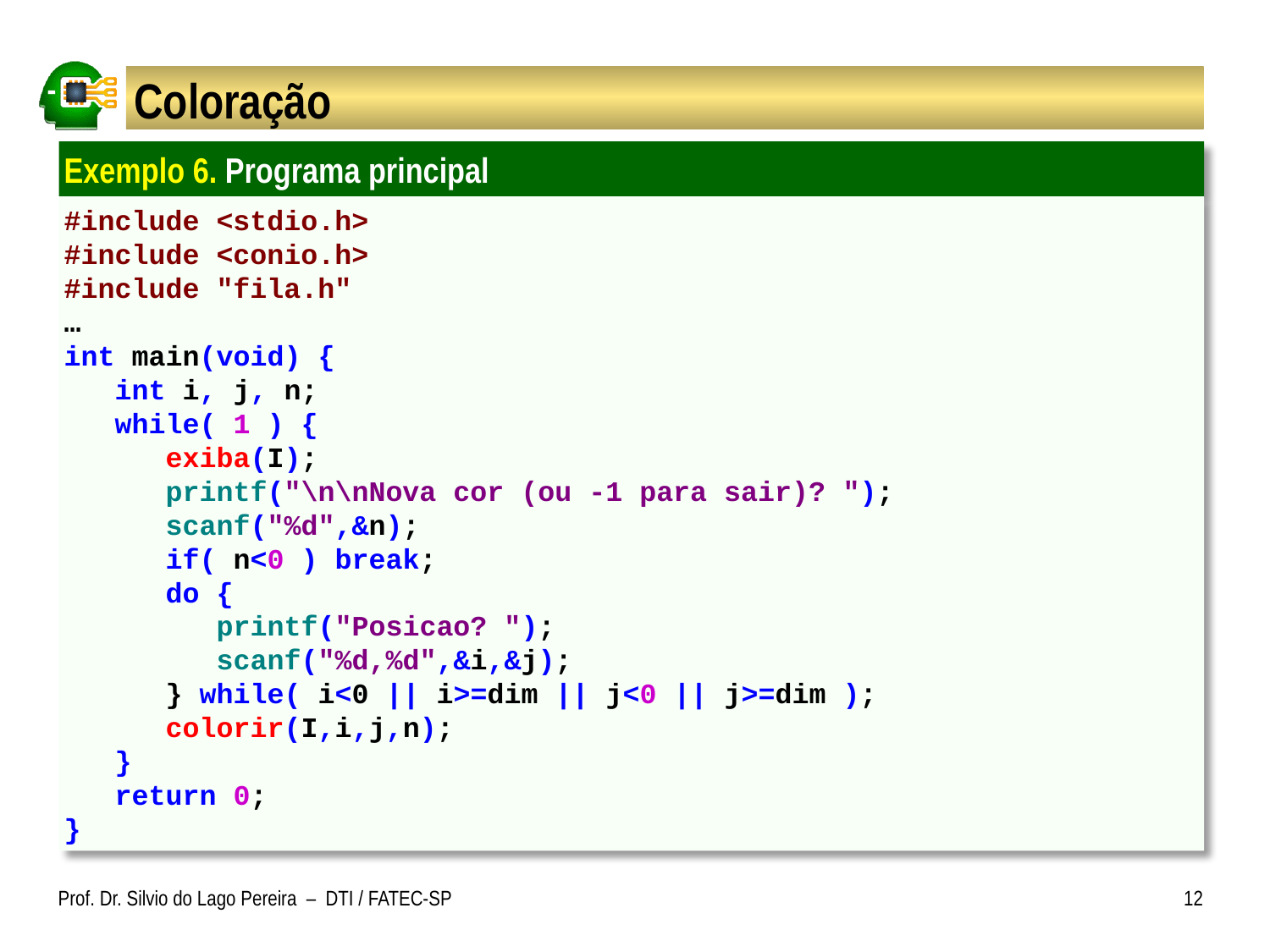

# Coloração
Exemplo 6. Programa principal
#include <stdio.h>
#include <conio.h>
#include "fila.h"
…
int main(void) {
   int i, j, n;
   while( 1 ) {
      exiba(I);
      printf("\n\nNova cor (ou -1 para sair)? ");
      scanf("%d",&n);
      if( n<0 ) break;
      do {
         printf("Posicao? ");
         scanf("%d,%d",&i,&j);
      } while( i<0 || i>=dim || j<0 || j>=dim );
      colorir(I,i,j,n);
   }
   return 0;
}
Prof. Dr. Silvio do Lago Pereira  –  DTI / FATEC-SP
12